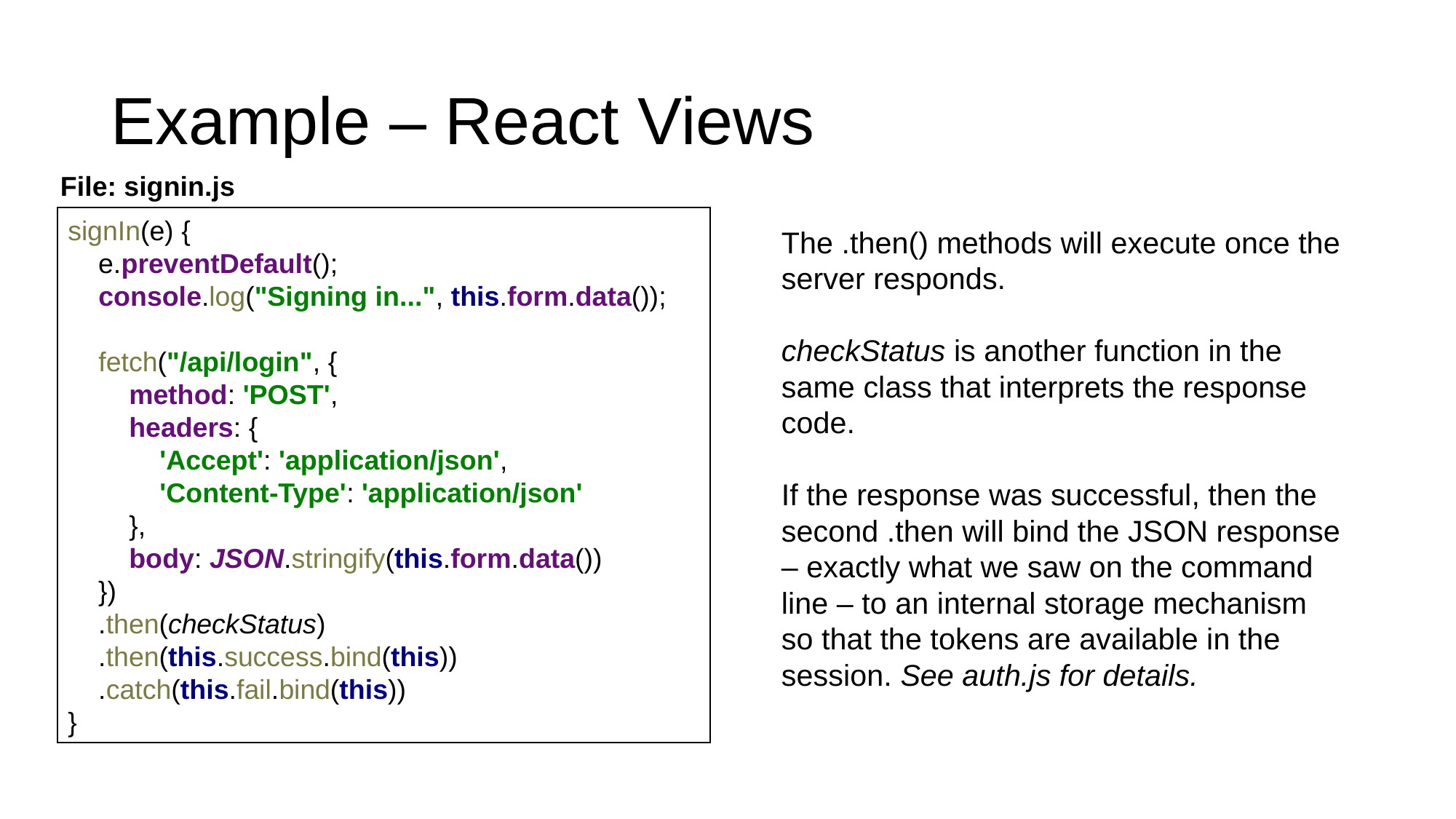

# Example – React Views
File: signin.js
signIn(e) {
    e.preventDefault();
    console.log("Signing in...", this.form.data());
    fetch("/api/login", {
        method: 'POST',
        headers: {
            'Accept': 'application/json',
            'Content-Type': 'application/json'
        },
        body: JSON.stringify(this.form.data())
    })
    .then(checkStatus)
    .then(this.success.bind(this))
    .catch(this.fail.bind(this))
}
The .then() methods will execute once the server responds.

checkStatus is another function in the same class that interprets the response code.

If the response was successful, then the second .then will bind the JSON response – exactly what we saw on the command line – to an internal storage mechanism so that the tokens are available in the session. See auth.js for details.